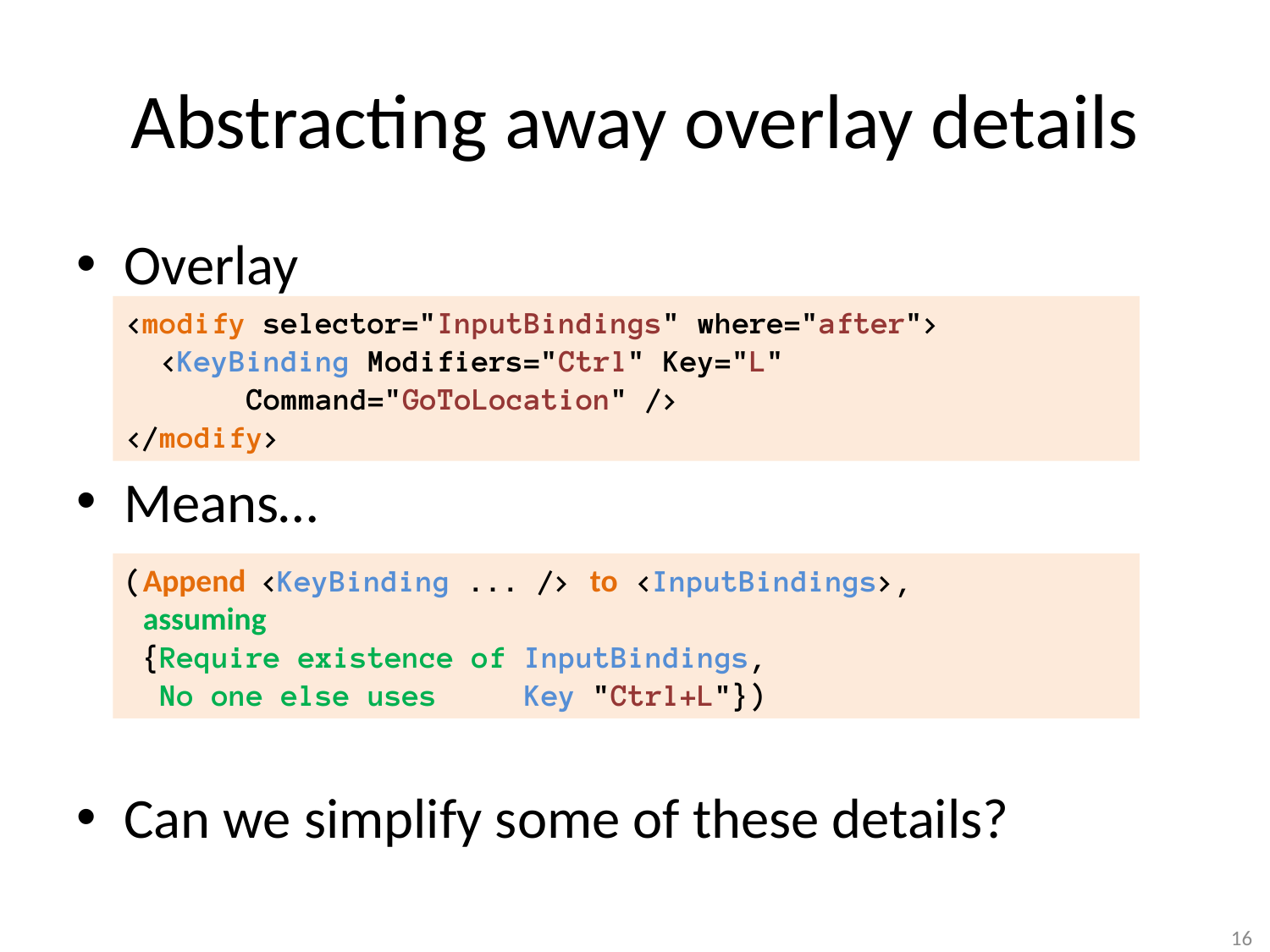

# Abstracting away overlay details
Overlay

Means…

Can we simplify some of these details?
<modify selector="InputBindings" where="after">
  <KeyBinding Modifiers="Ctrl" Key="L"
       Command="GoToLocation" />
</modify>
(Append  <KeyBinding ... /> to <InputBindings>,
 assuming
 {Require existence of InputBindings,
  No one else uses     Key "Ctrl+L"})
16